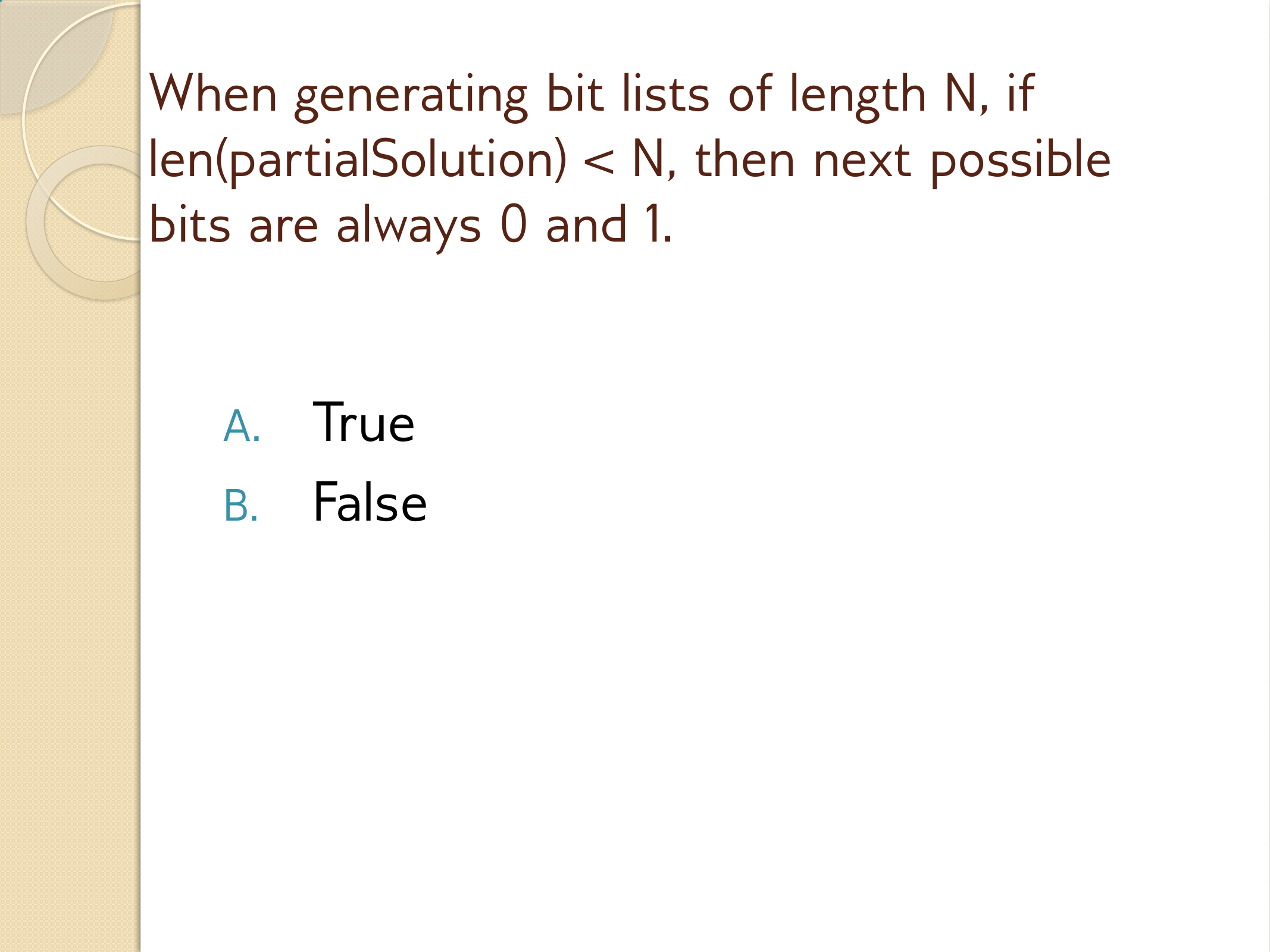

# When generating bit lists of length N, if  len(partialSolution) < N, then next possible bits are always 0 and 1.
True
False

1